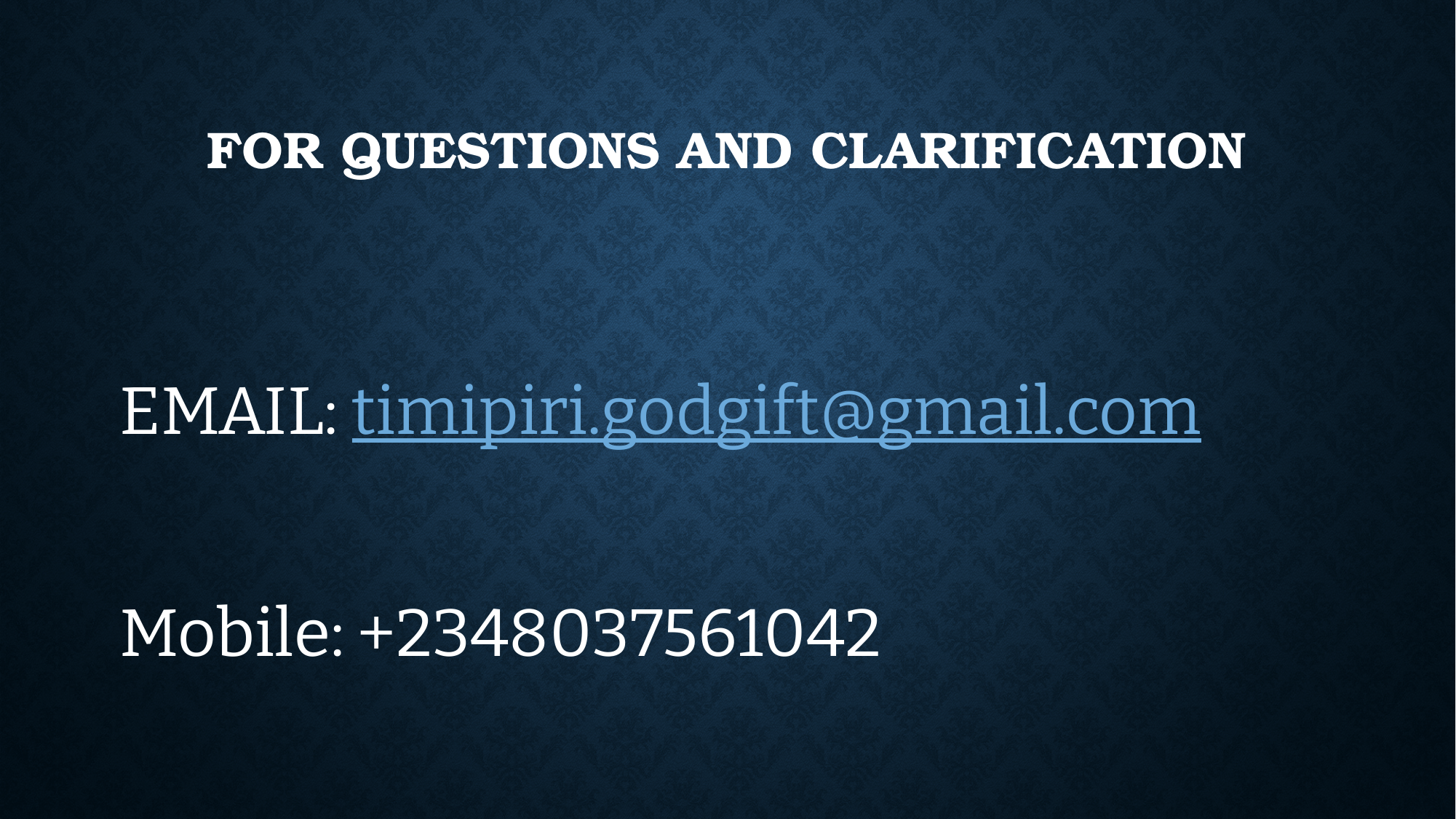

# FOR QUESTIONS AND CLARIFICATION

EMAIL: timipiri.godgift@gmail.com

Mobile: +2348037561042